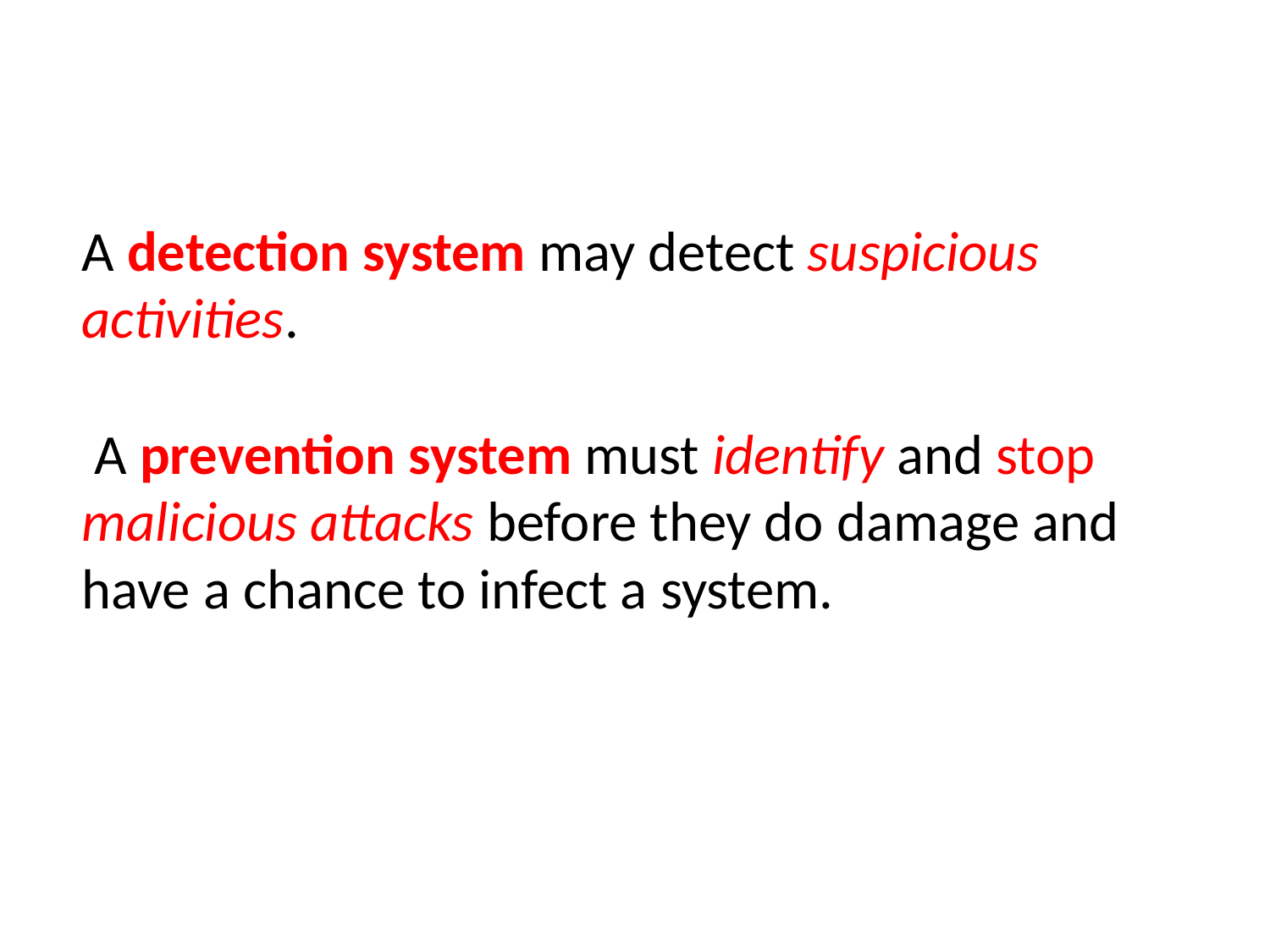

A detection system may detect suspicious activities.

 A prevention system must identify and stop malicious attacks before they do damage and have a chance to infect a system.